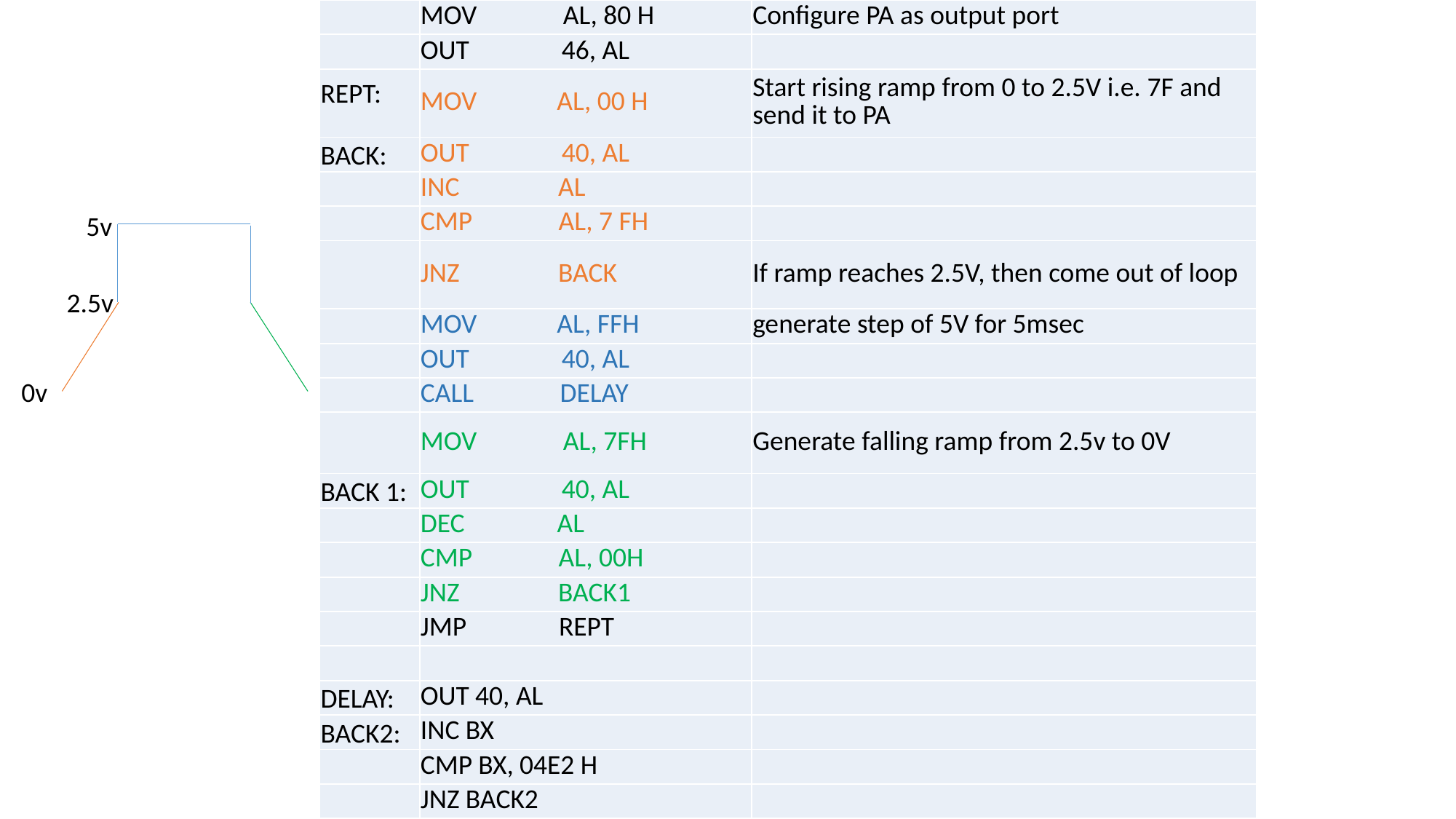

|  | MOV AL, 80 H | Configure PA as output port |
| --- | --- | --- |
|  | OUT 46, AL |  |
| REPT: | MOV AL, 00 H | Start rising ramp from 0 to 2.5V i.e. 7F and send it to PA |
| BACK: | OUT 40, AL |  |
|  | INC AL |  |
|  | CMP AL, 7 FH |  |
|  | JNZ BACK | If ramp reaches 2.5V, then come out of loop |
|  | MOV AL, FFH | generate step of 5V for 5msec |
|  | OUT 40, AL |  |
|  | CALL DELAY |  |
|  | MOV AL, 7FH | Generate falling ramp from 2.5v to 0V |
| BACK 1: | OUT 40, AL |  |
|  | DEC AL |  |
|  | CMP AL, 00H |  |
|  | JNZ BACK1 |  |
|  | JMP REPT |  |
|  |  |  |
| DELAY: | OUT 40, AL |  |
| BACK2: | INC BX |  |
|  | CMP BX, 04E2 H |  |
|  | JNZ BACK2 |  |
5v
2.5v
0v